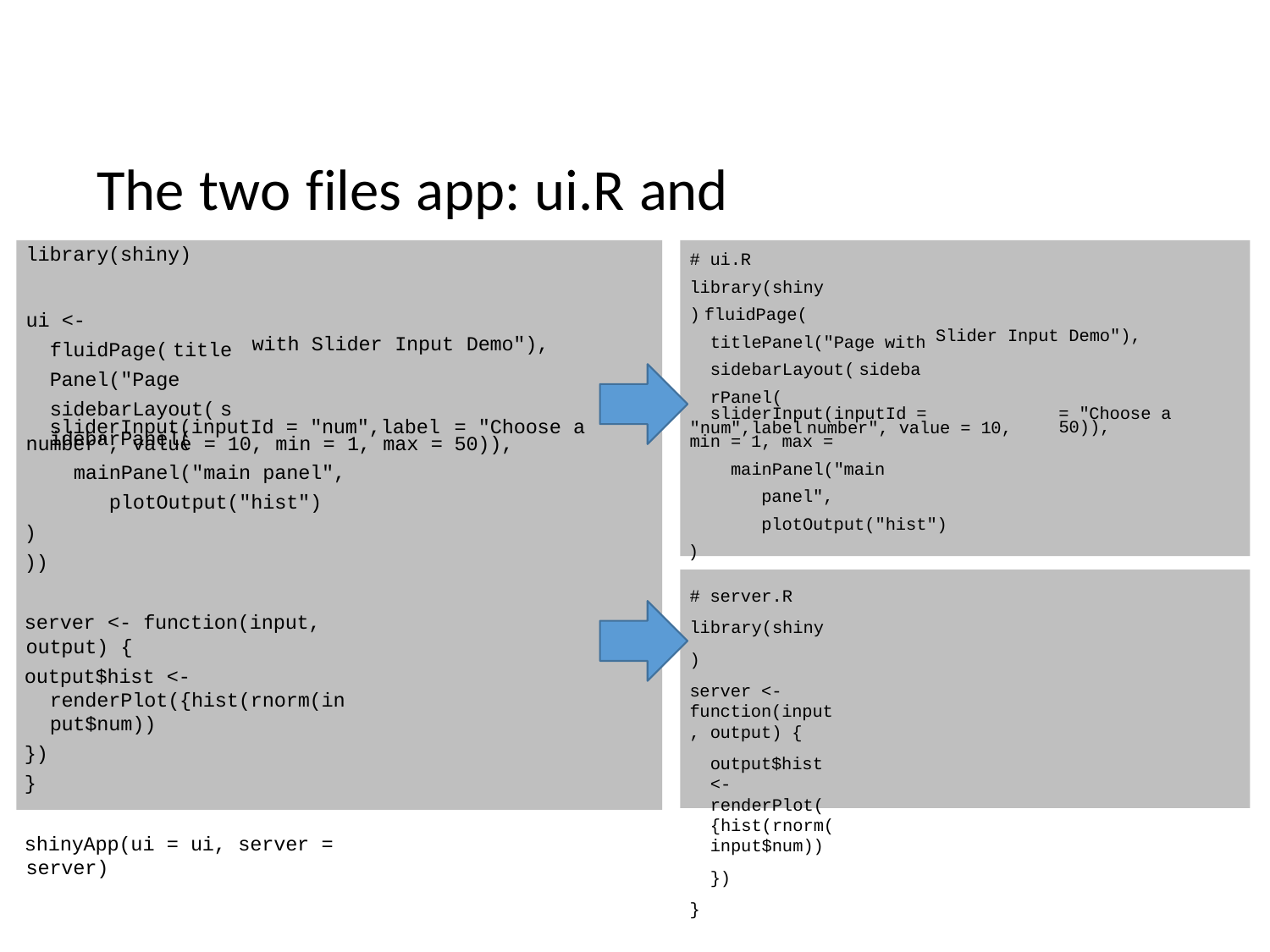

The two files app: ui.R and server.R

library(shiny)
#  ui.R library(shiny) fluidPage(
titlePanel("Page  with sidebarLayout( sidebarPanel(
ui  <-  fluidPage( titlePanel("Page sidebarLayout( sidebarPanel(
Slider  Input  Demo"),
with
Slider
Input
Demo"),

sliderInput(inputId  =  "num",label number",  value  =  10,  min  =  1,  max  =
mainPanel("main  panel", plotOutput("hist")
)
))
=  "Choose  a 50)),
=  "Choose  a 50)),
sliderInput(inputId  =  "num",label number",  value  =  10,  min  =  1,  max  =
mainPanel("main  panel", plotOutput("hist")
)
))

server  <-  function(input,  output)  {
output$hist  <-  renderPlot({hist(rnorm(input$num))
})
}

shinyApp(ui  =  ui,  server  =  server)
32

#  server.R library(shiny)
server  <-  function(input,  output)  {
output$hist  <-  renderPlot({hist(rnorm(input$num))
})
}